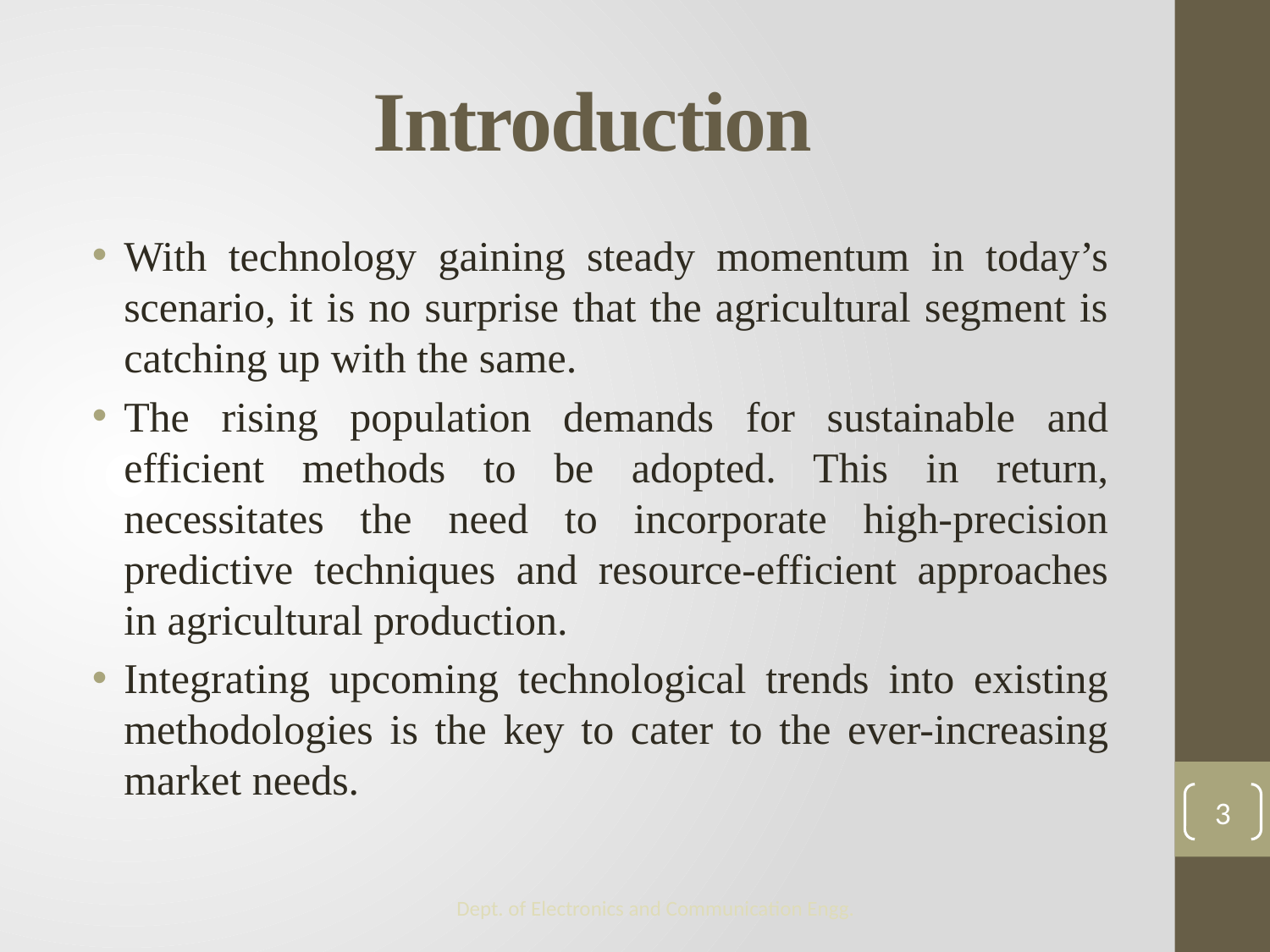

# Introduction
With technology gaining steady momentum in today’s scenario, it is no surprise that the agricultural segment is catching up with the same.
The rising population demands for sustainable and efficient methods to be adopted. This in return, necessitates the need to incorporate high-precision predictive techniques and resource-efficient approaches in agricultural production.
Integrating upcoming technological trends into existing methodologies is the key to cater to the ever-increasing market needs.

3
Dept. of Electronics and Communication Engg.